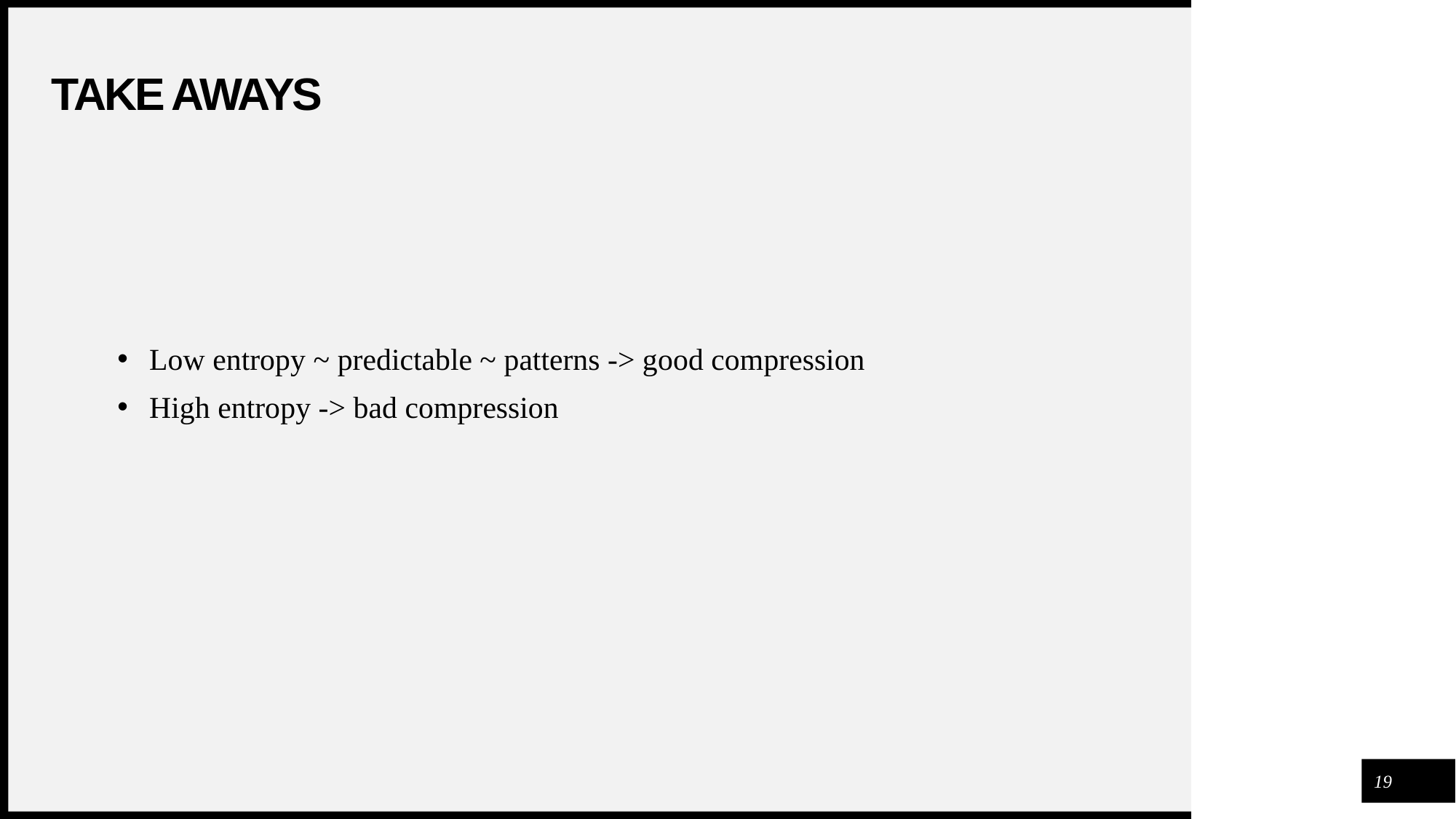

# Take aways
Low entropy ~ predictable ~ patterns -> good compression
High entropy -> bad compression
19